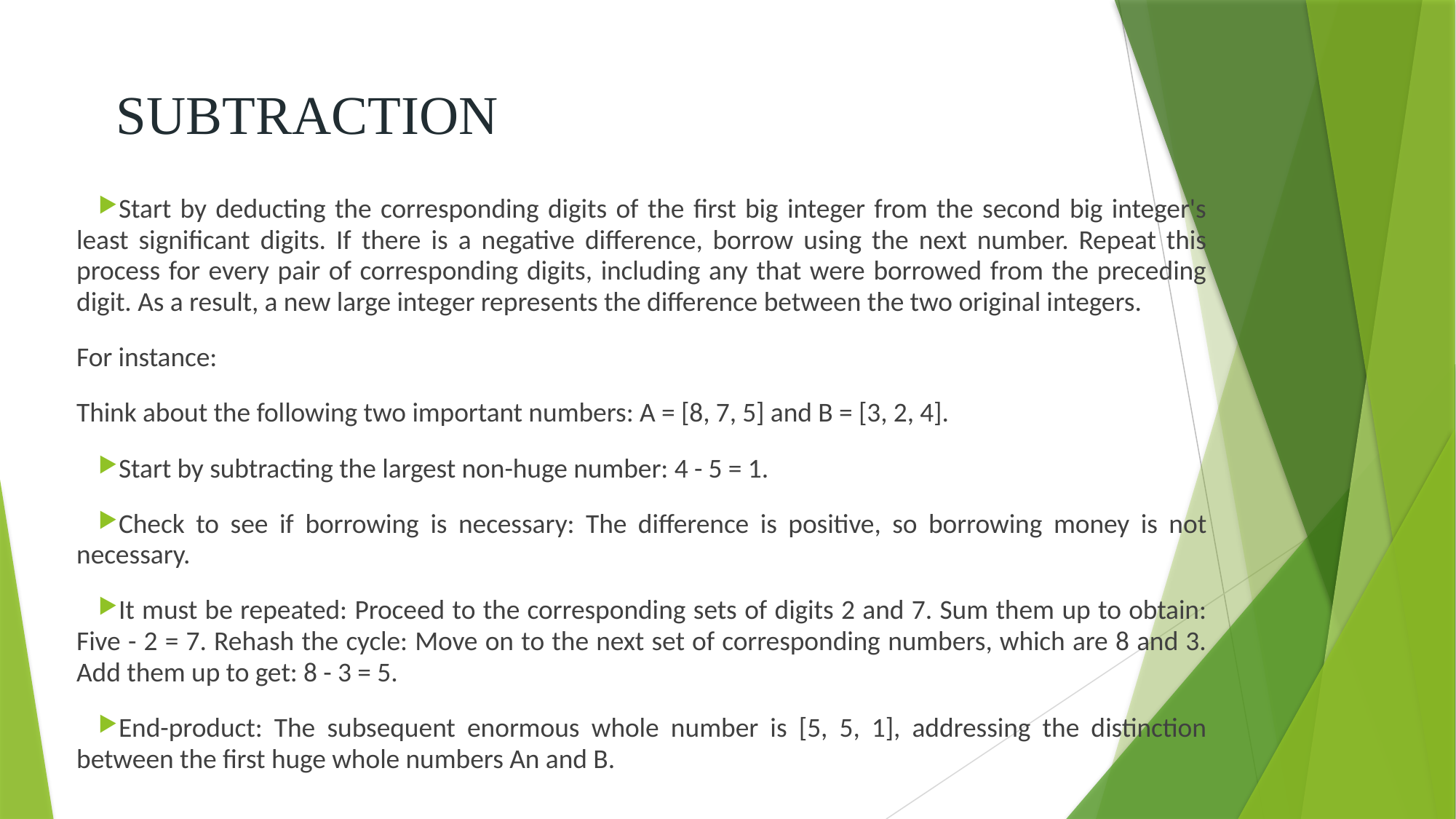

# SUBTRACTION
Start by deducting the corresponding digits of the first big integer from the second big integer's least significant digits. If there is a negative difference, borrow using the next number. Repeat this process for every pair of corresponding digits, including any that were borrowed from the preceding digit. As a result, a new large integer represents the difference between the two original integers.
For instance:
Think about the following two important numbers: A = [8, 7, 5] and B = [3, 2, 4].
Start by subtracting the largest non-huge number: 4 - 5 = 1.
Check to see if borrowing is necessary: The difference is positive, so borrowing money is not necessary.
It must be repeated: Proceed to the corresponding sets of digits 2 and 7. Sum them up to obtain: Five - 2 = 7. Rehash the cycle: Move on to the next set of corresponding numbers, which are 8 and 3. Add them up to get: 8 - 3 = 5.
End-product: The subsequent enormous whole number is [5, 5, 1], addressing the distinction between the first huge whole numbers An and B.